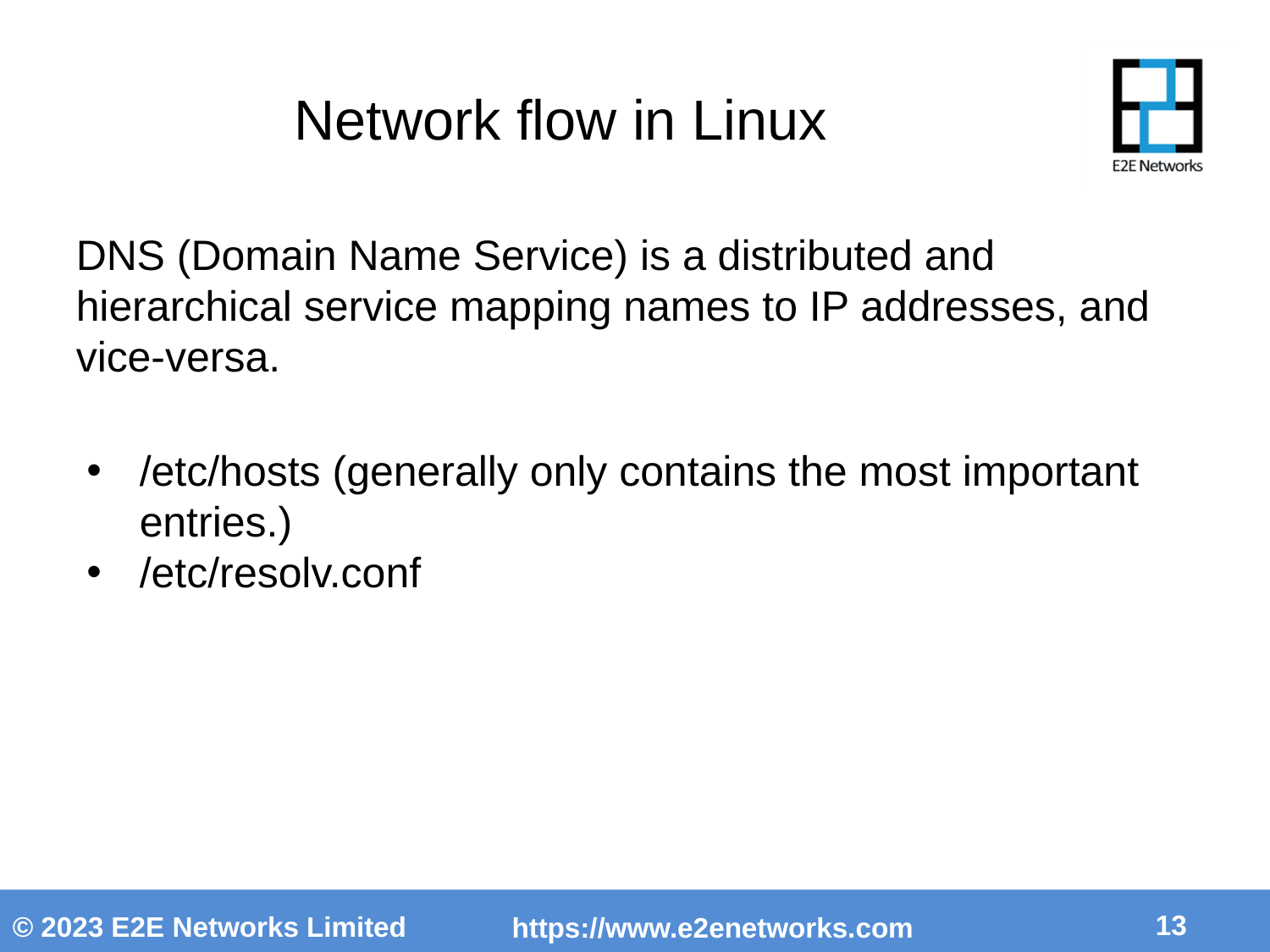

Network flow in Linux
DNS (Domain Name Service) is a distributed and hierarchical service mapping names to IP addresses, and vice-versa.

/etc/hosts (generally only contains the most important entries.)
/etc/resolv.conf